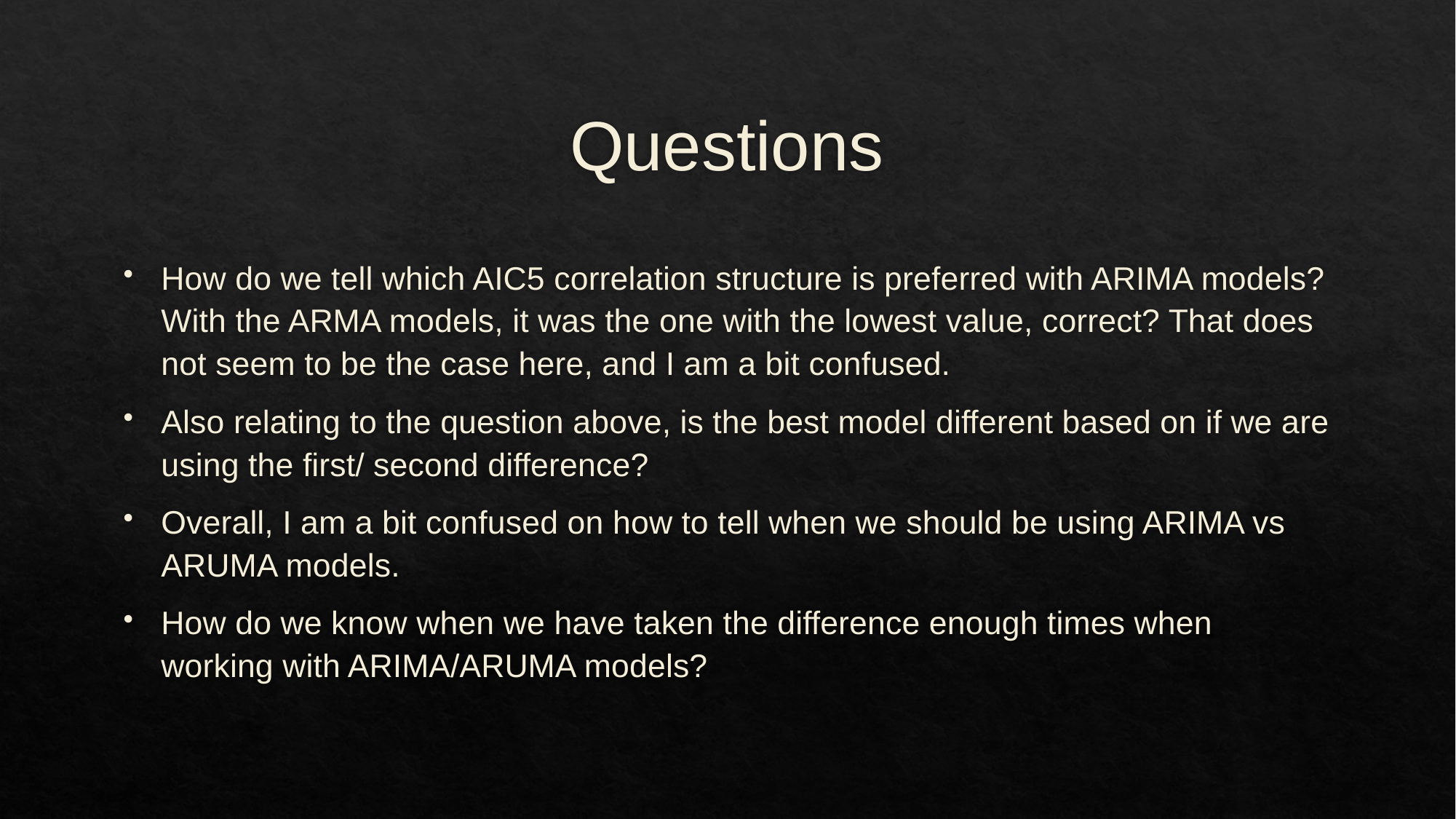

# Questions
How do we tell which AIC5 correlation structure is preferred with ARIMA models? With the ARMA models, it was the one with the lowest value, correct? That does not seem to be the case here, and I am a bit confused.
Also relating to the question above, is the best model different based on if we are using the first/ second difference?
Overall, I am a bit confused on how to tell when we should be using ARIMA vs ARUMA models.
How do we know when we have taken the difference enough times when working with ARIMA/ARUMA models?